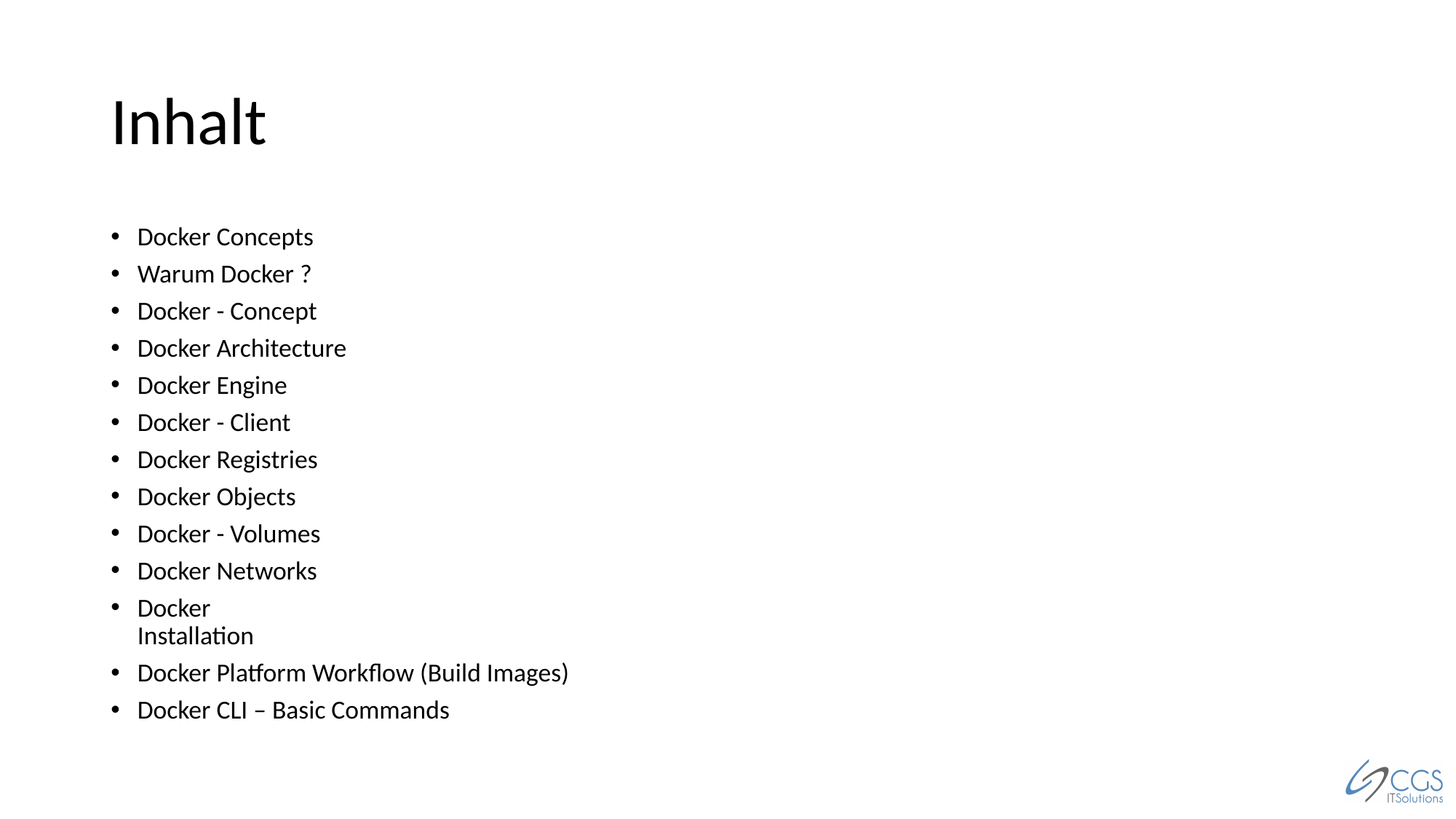

# Inhalt
Docker Concepts
Warum Docker ?
Docker - Concept
Docker Architecture
Docker Engine
Docker - Client
Docker Registries
Docker Objects
Docker - Volumes
Docker Networks
Docker
Installation
Docker Platform Workflow (Build Images)
Docker CLI – Basic Commands